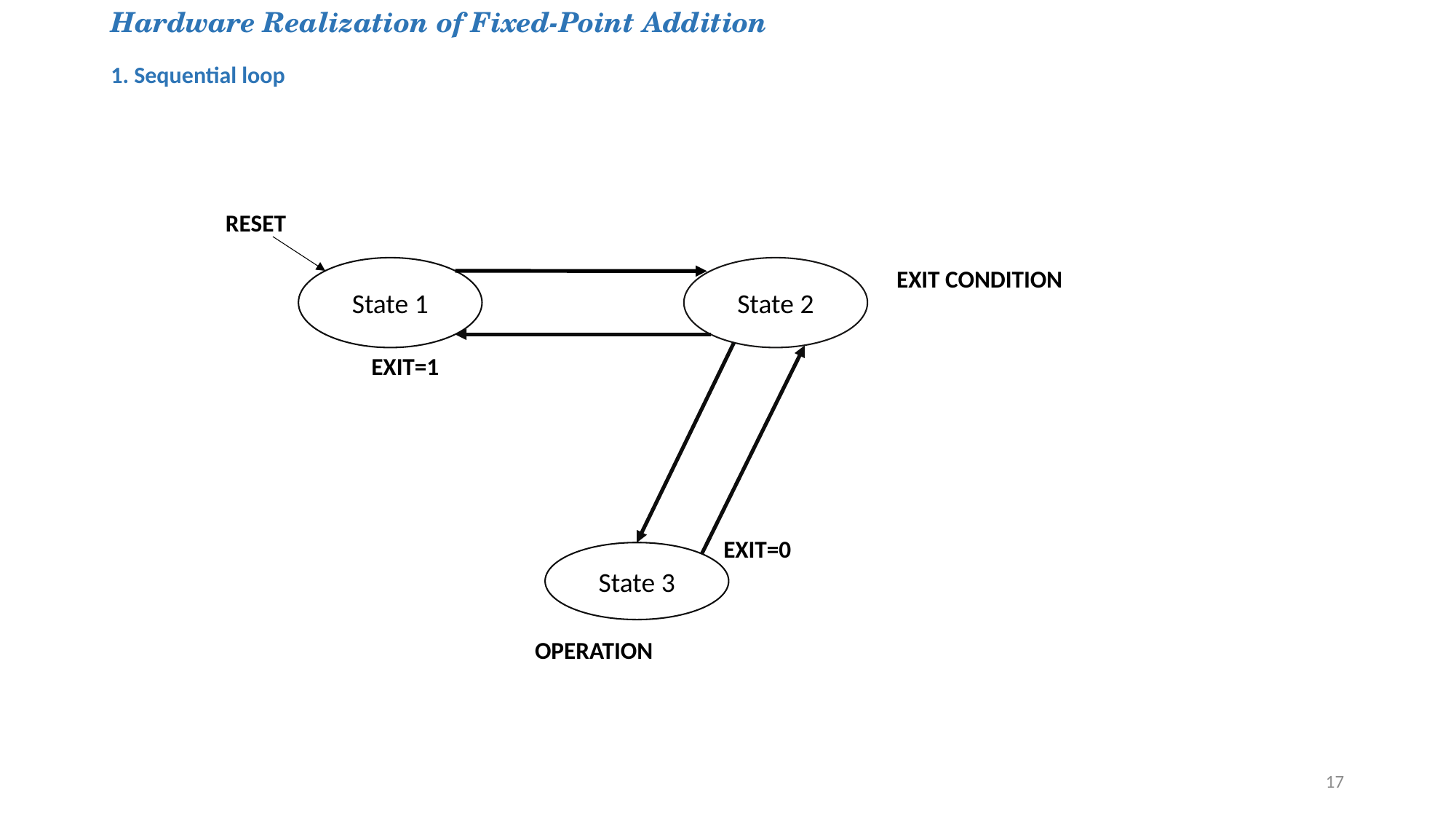

# Hardware Realization of Fixed-Point Addition 1. Sequential loop

RESET
State 2

State 1

EXIT CONDITION
EXIT=1
EXIT=0

State 3

OPERATION
17